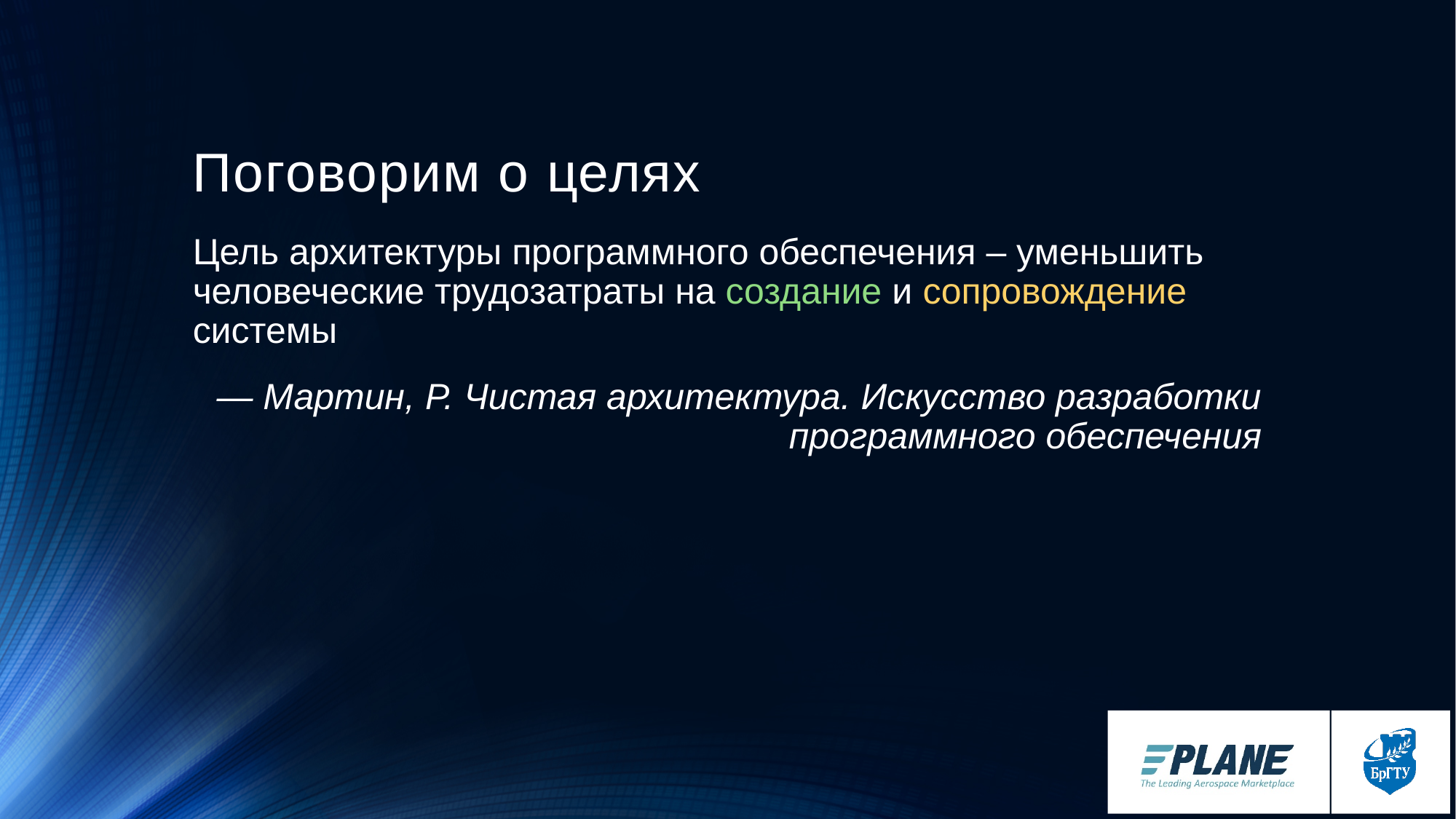

# Поговорим о целях
Цель архитектуры программного обеспечения – уменьшить человеческие трудозатраты на создание и сопровождение системы
— Мартин, Р. Чистая архитектура. Искусство разработки программного обеспечения